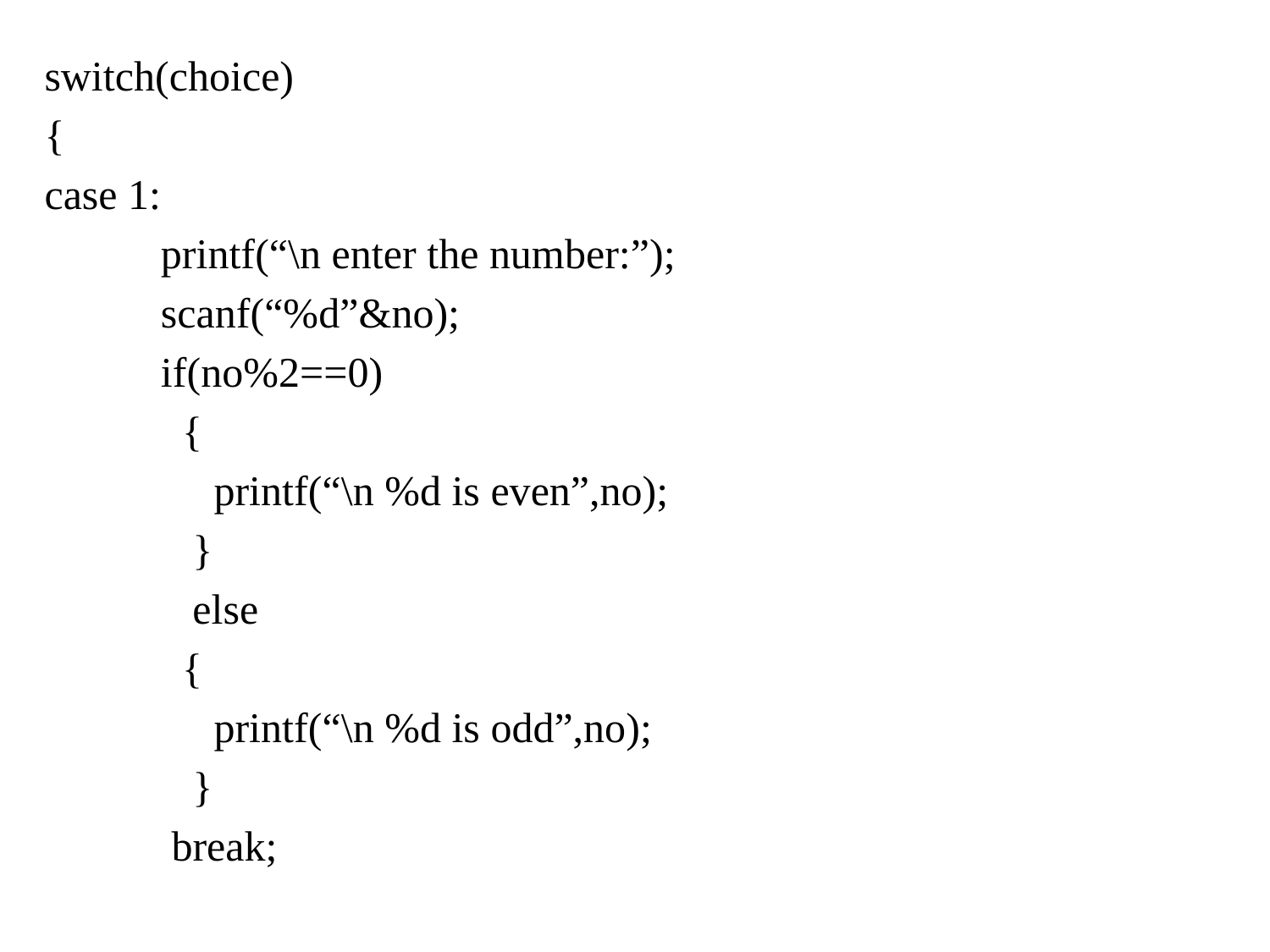

switch(choice)
{
case 1:
           printf(“\n enter the number:”);
           scanf(“%d”&no);
           if(no%2==0)
             {
                printf(“\n %d is even”,no);
              }
              else
             {
                printf(“\n %d is odd”,no);
              }
            break;